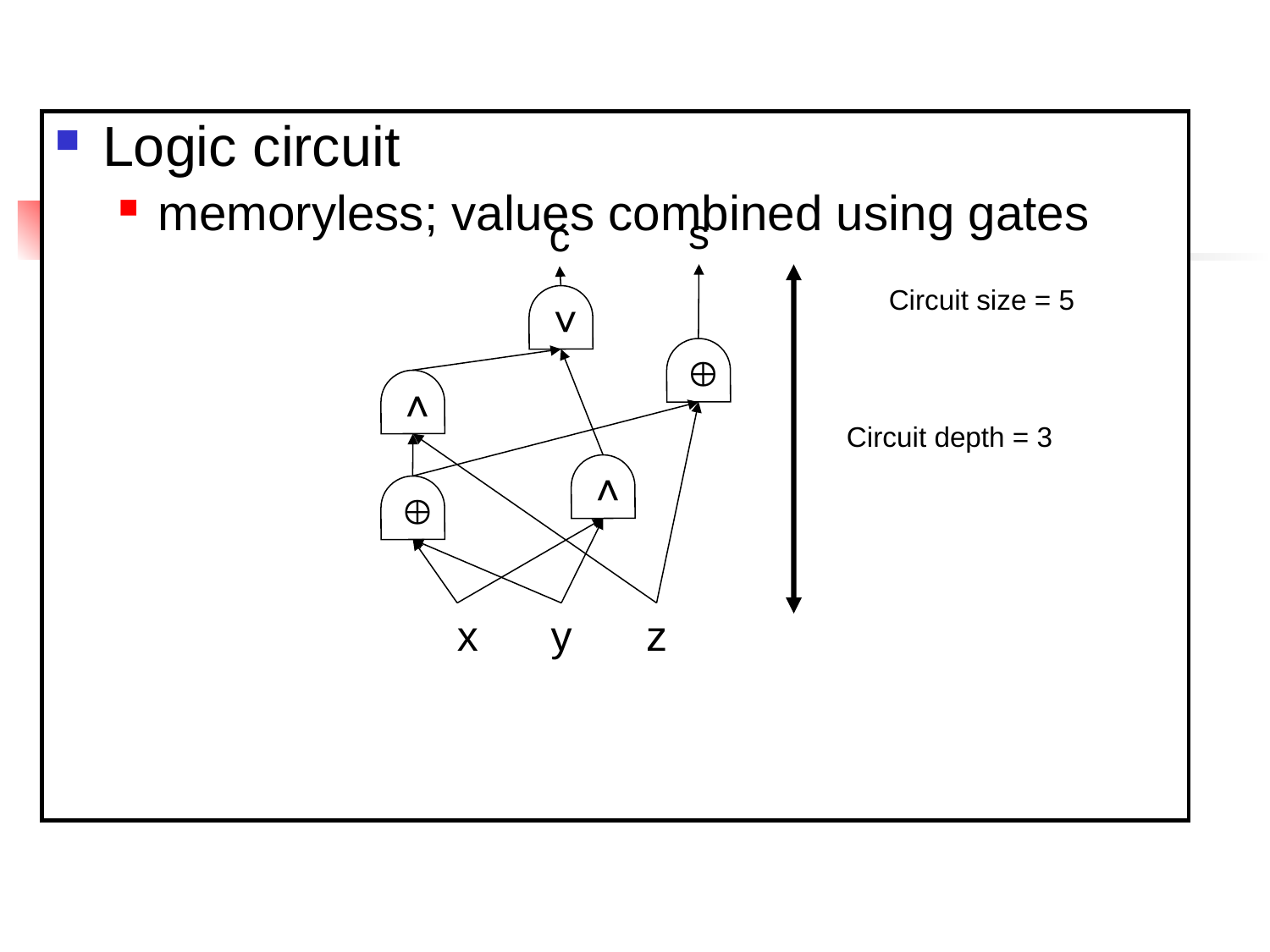

# Types of Machines
Logic circuit
memoryless; values combined using gates

s
c

Circuit size = 5
<

⊕

>
Circuit depth = 3
>
⊕

x
y
z